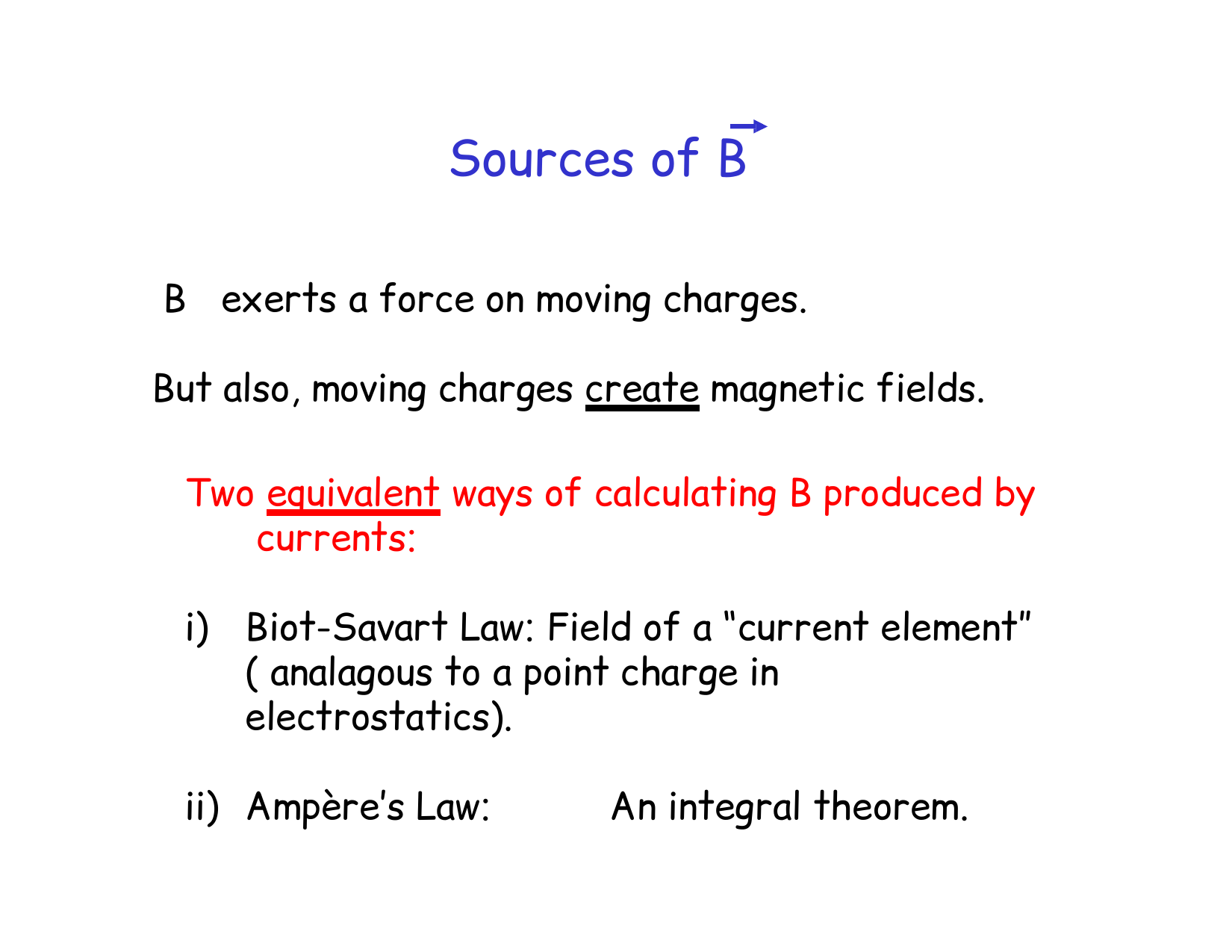

# Sources of B
B	exerts a force on moving charges.
But also, moving charges create magnetic fields.

Two equivalent ways of calculating B produced by  currents:
Biot-Savart Law: Field of a “current element”
( analagous to a point charge in electrostatics).
Ampère’s Law:	An integral theorem.